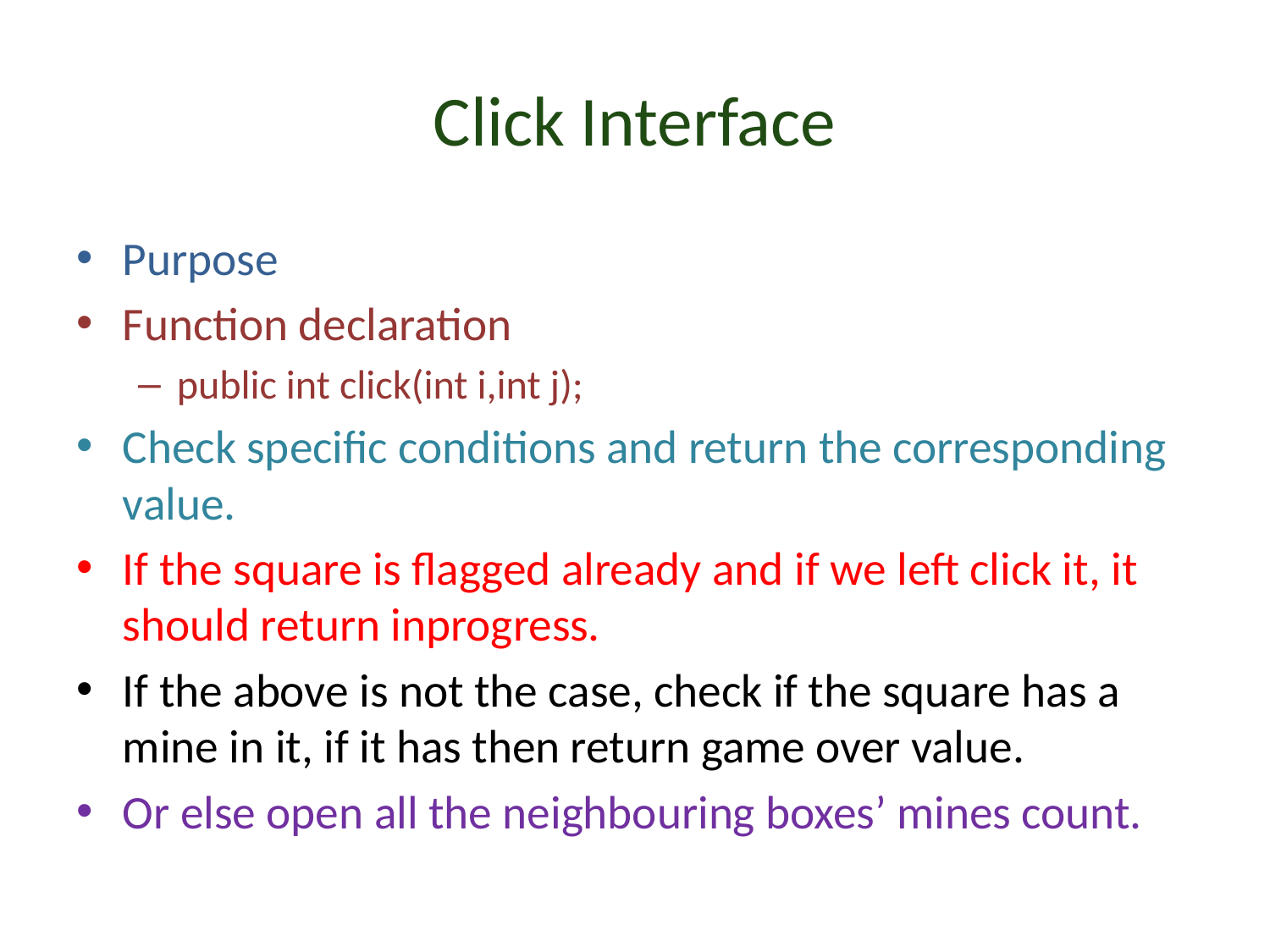

# Click Interface
Purpose
Function declaration
public int click(int i,int j);
Check specific conditions and return the corresponding value.
If the square is flagged already and if we left click it, it should return inprogress.
If the above is not the case, check if the square has a mine in it, if it has then return game over value.
Or else open all the neighbouring boxes’ mines count.